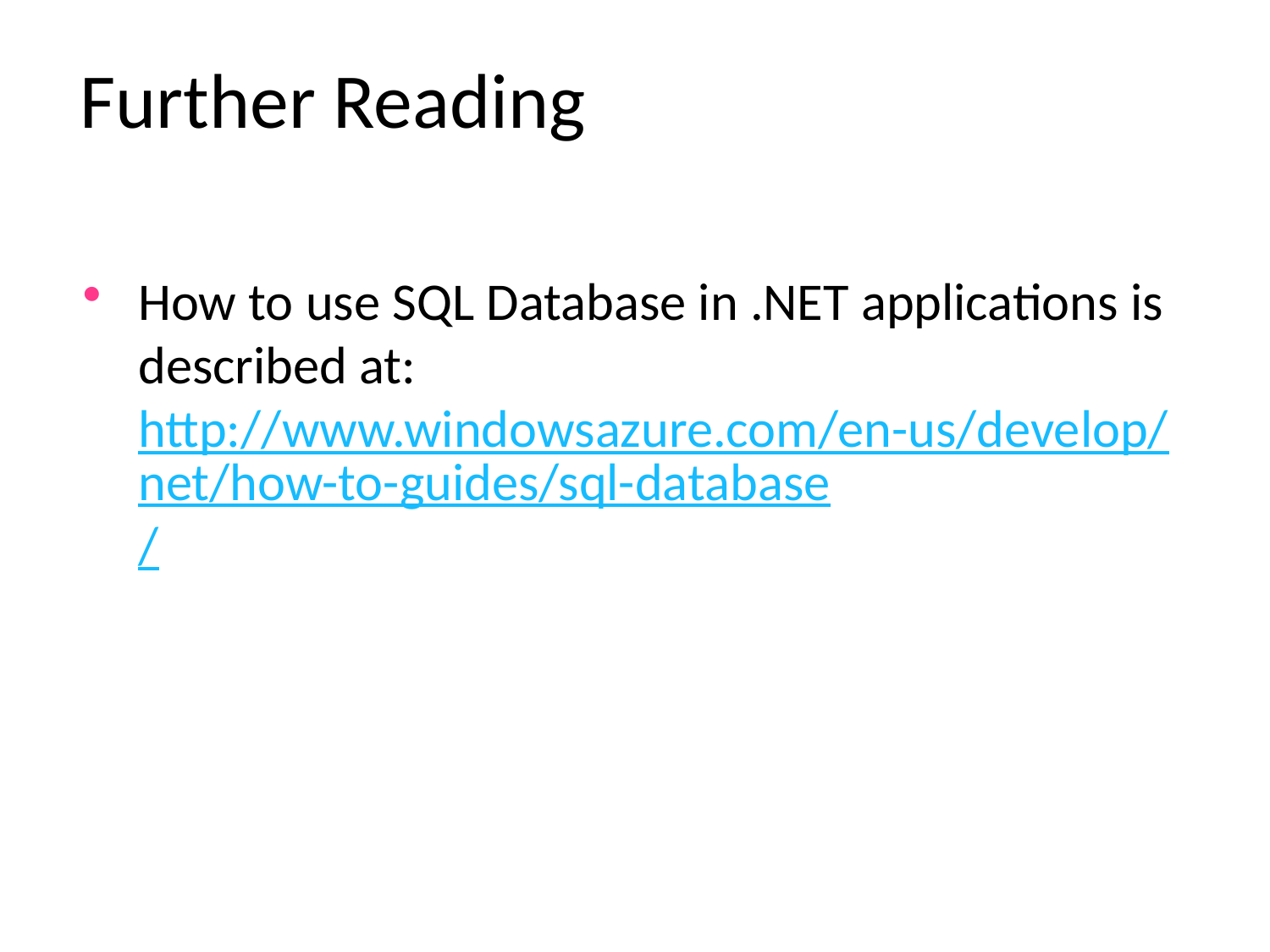

# Further Reading
How to use SQL Database in .NET applications is described at: http://www.windowsazure.com/en-us/develop/net/how-to-guides/sql-database/